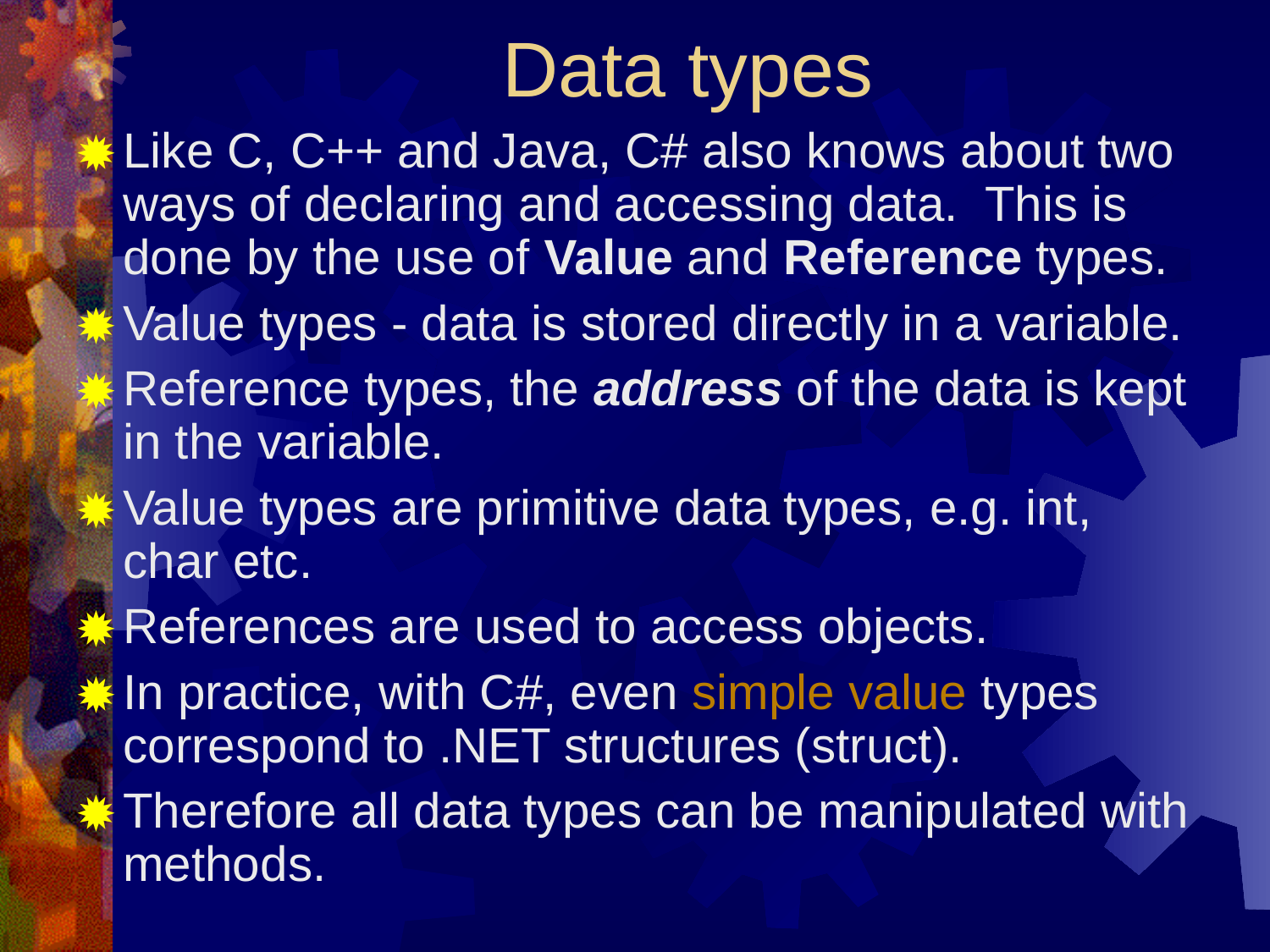

# Data types
Like C, C++ and Java, C# also knows about two ways of declaring and accessing data.  This is done by the use of Value and Reference types.
Value types - data is stored directly in a variable.
Reference types, the address of the data is kept in the variable.
Value types are primitive data types, e.g. int, char etc.
References are used to access objects.
In practice, with C#, even simple value types correspond to .NET structures (struct).
Therefore all data types can be manipulated with methods.